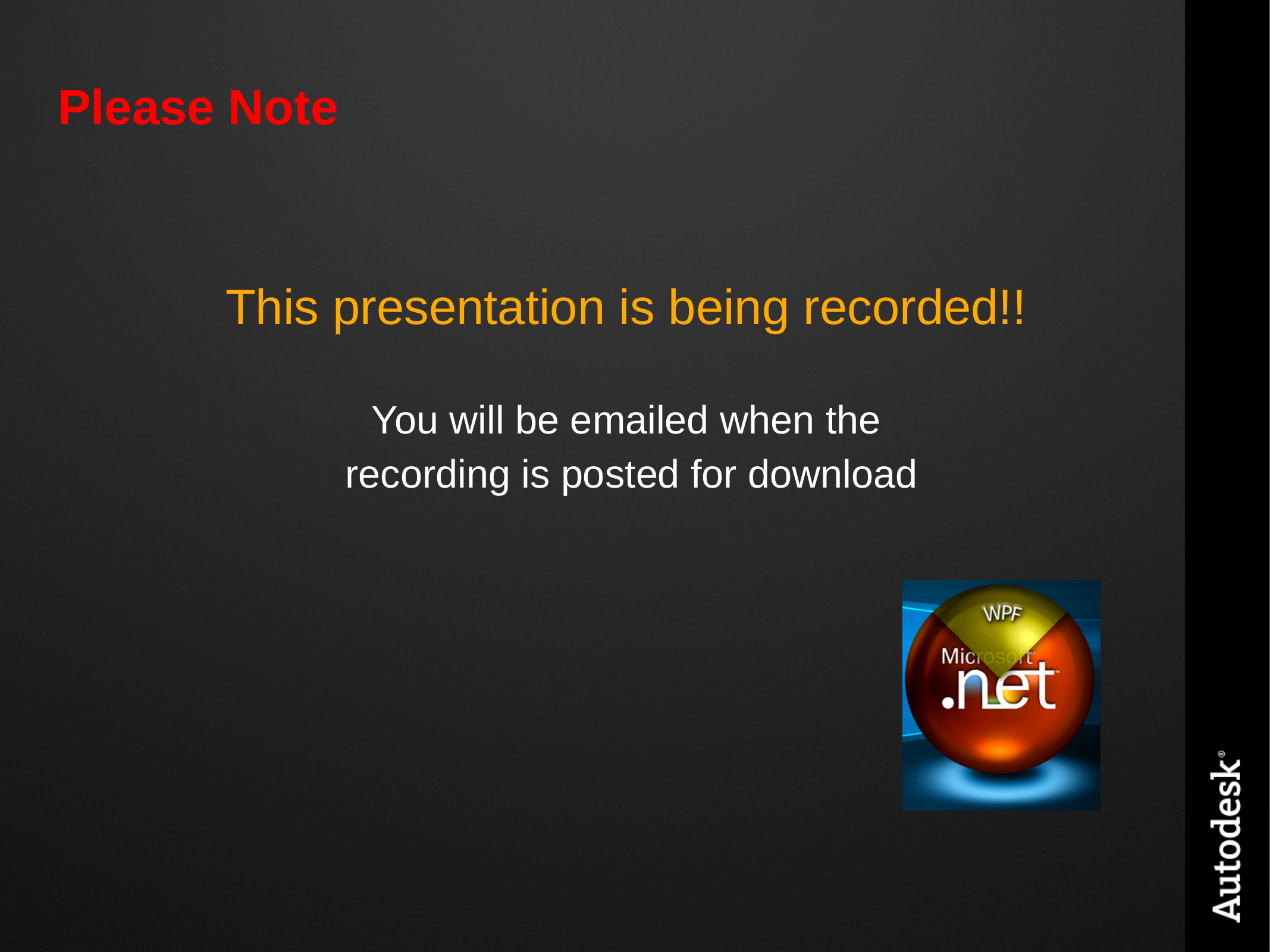

# Please Note

This presentation is being recorded!!

You will be emailed when the
recording is posted for download